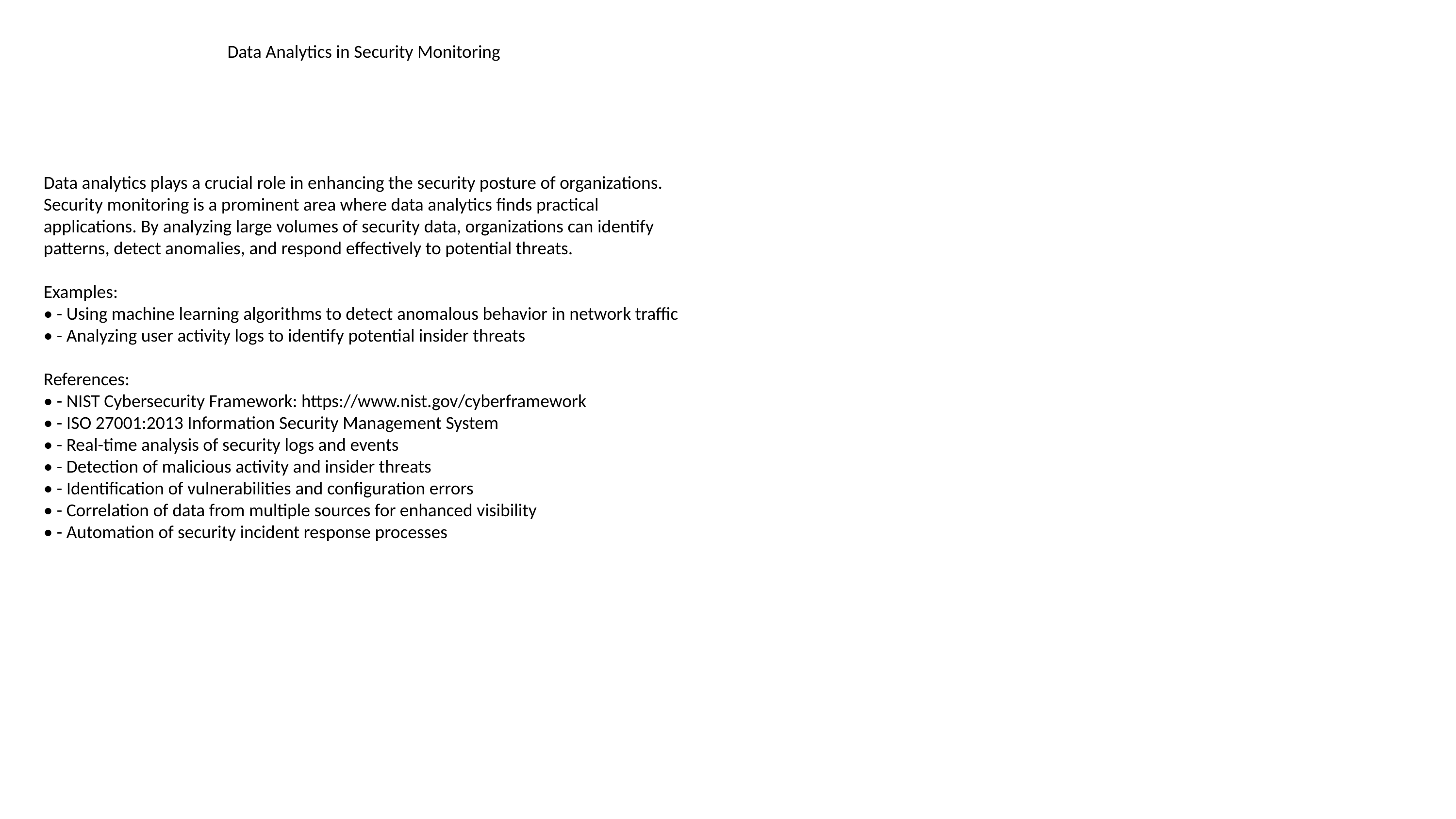

#
Data Analytics in Security Monitoring

Data analytics plays a crucial role in enhancing the security posture of organizations. Security monitoring is a prominent area where data analytics finds practical applications. By analyzing large volumes of security data, organizations can identify patterns, detect anomalies, and respond effectively to potential threats.
Examples:
• - Using machine learning algorithms to detect anomalous behavior in network traffic
• - Analyzing user activity logs to identify potential insider threats
References:
• - NIST Cybersecurity Framework: https://www.nist.gov/cyberframework
• - ISO 27001:2013 Information Security Management System
• - Real-time analysis of security logs and events
• - Detection of malicious activity and insider threats
• - Identification of vulnerabilities and configuration errors
• - Correlation of data from multiple sources for enhanced visibility
• - Automation of security incident response processes